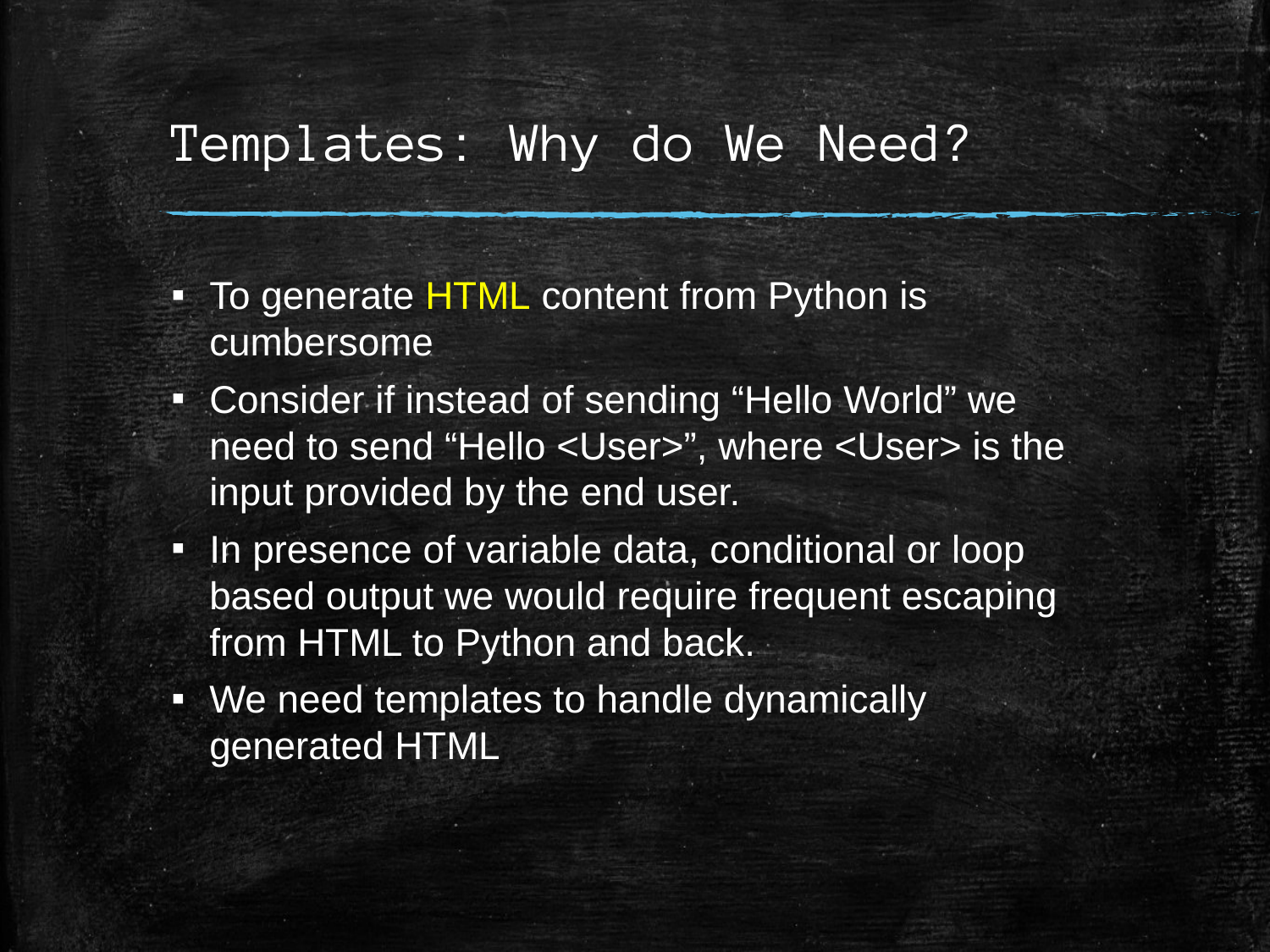

# Templates: Why do We Need?
To generate HTML content from Python is cumbersome
Consider if instead of sending “Hello World” we need to send “Hello <User>”, where <User> is the input provided by the end user.
In presence of variable data, conditional or loop based output we would require frequent escaping from HTML to Python and back.
We need templates to handle dynamically generated HTML